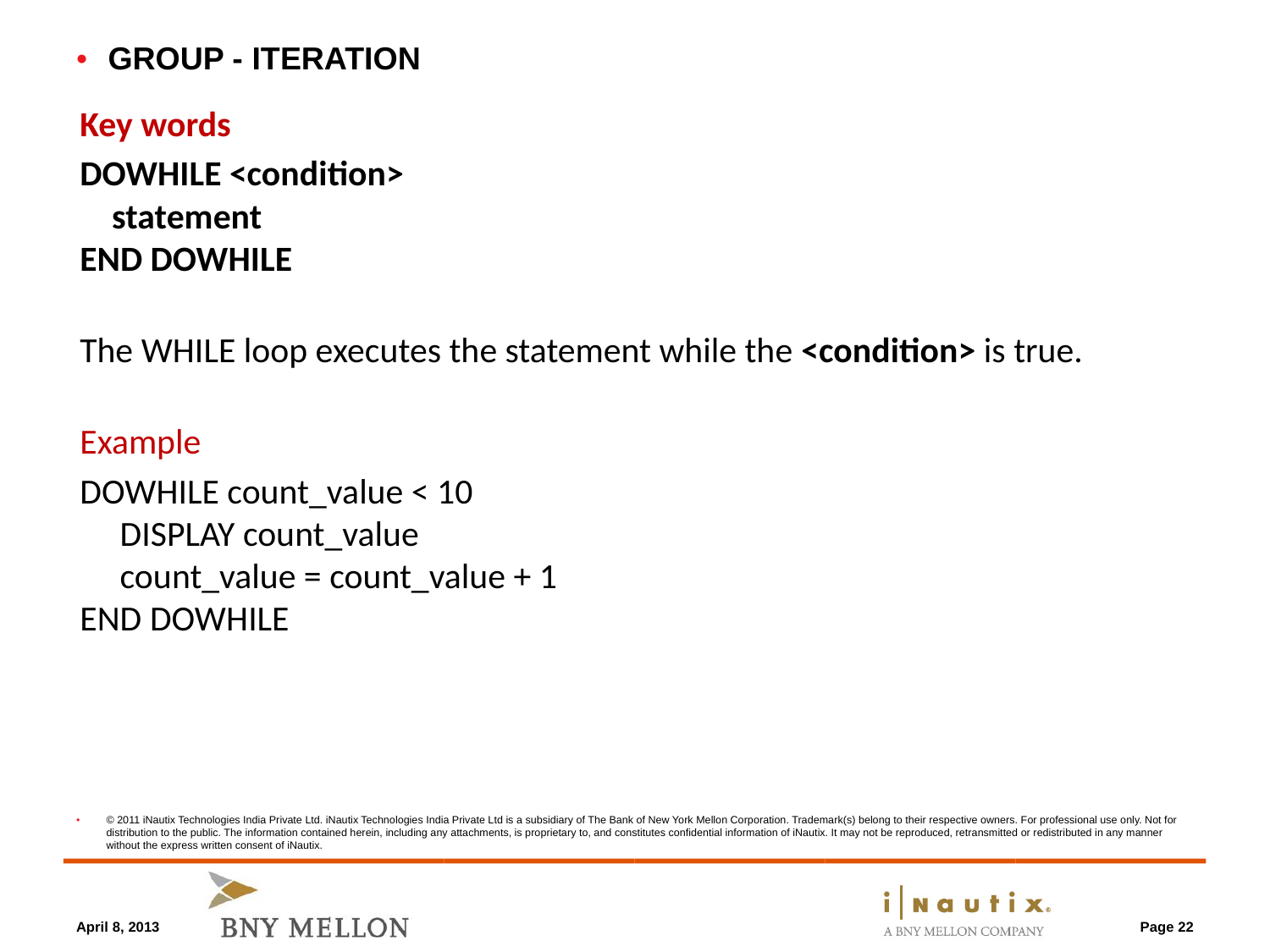

April 8, 2013
Group - Iteration
Key words
DOWHILE <condition>
    statement 
END DOWHILE
The WHILE loop executes the statement while the <condition> is true.
Example
DOWHILE count_value < 10
     DISPLAY count_value
     count_value = count_value + 1
END DOWHILE

Page 22